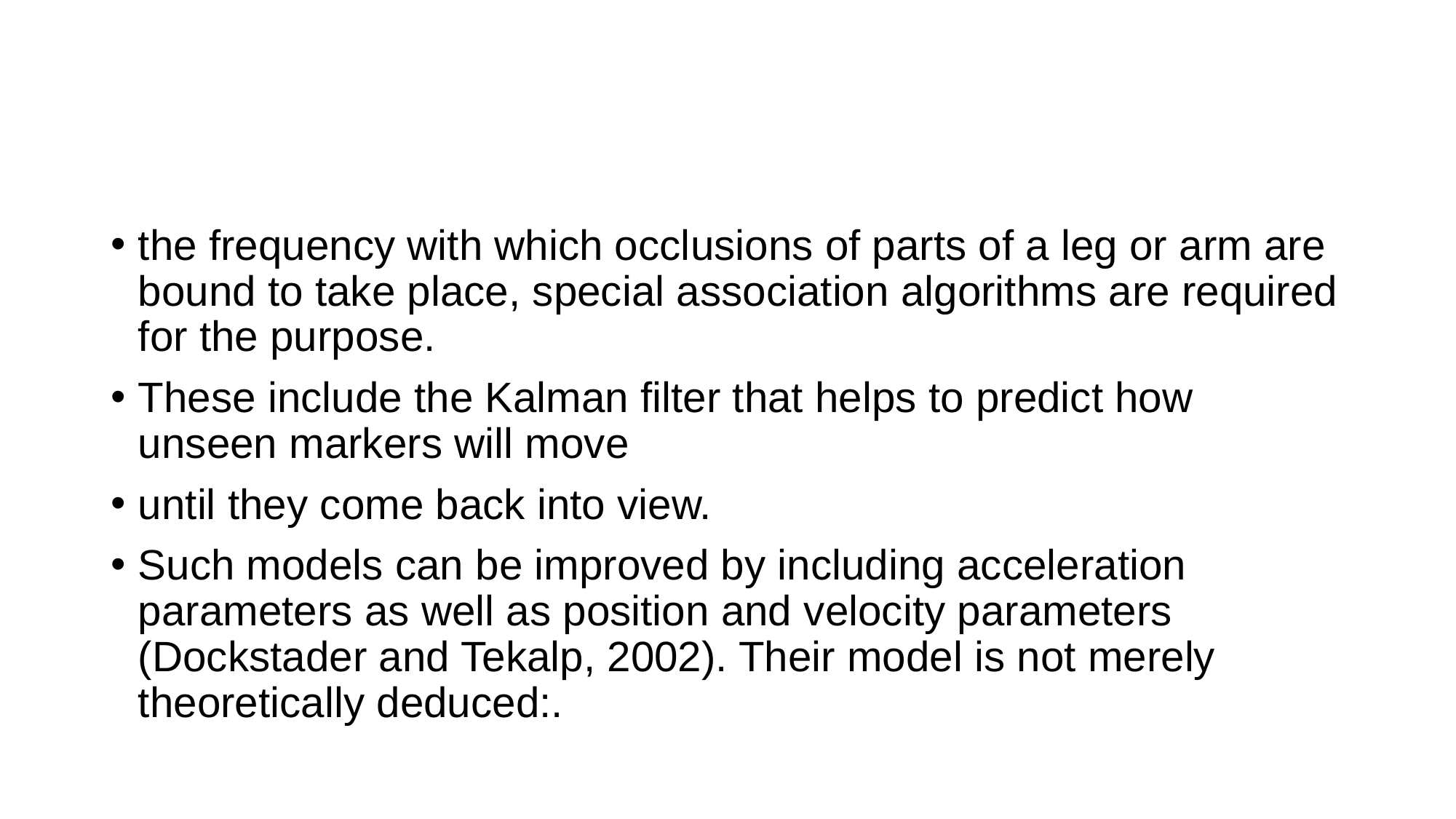

#
the frequency with which occlusions of parts of a leg or arm are bound to take place, special association algorithms are required for the purpose.
These include the Kalman filter that helps to predict how unseen markers will move
until they come back into view.
Such models can be improved by including acceleration parameters as well as position and velocity parameters (Dockstader and Tekalp, 2002). Their model is not merely theoretically deduced:.